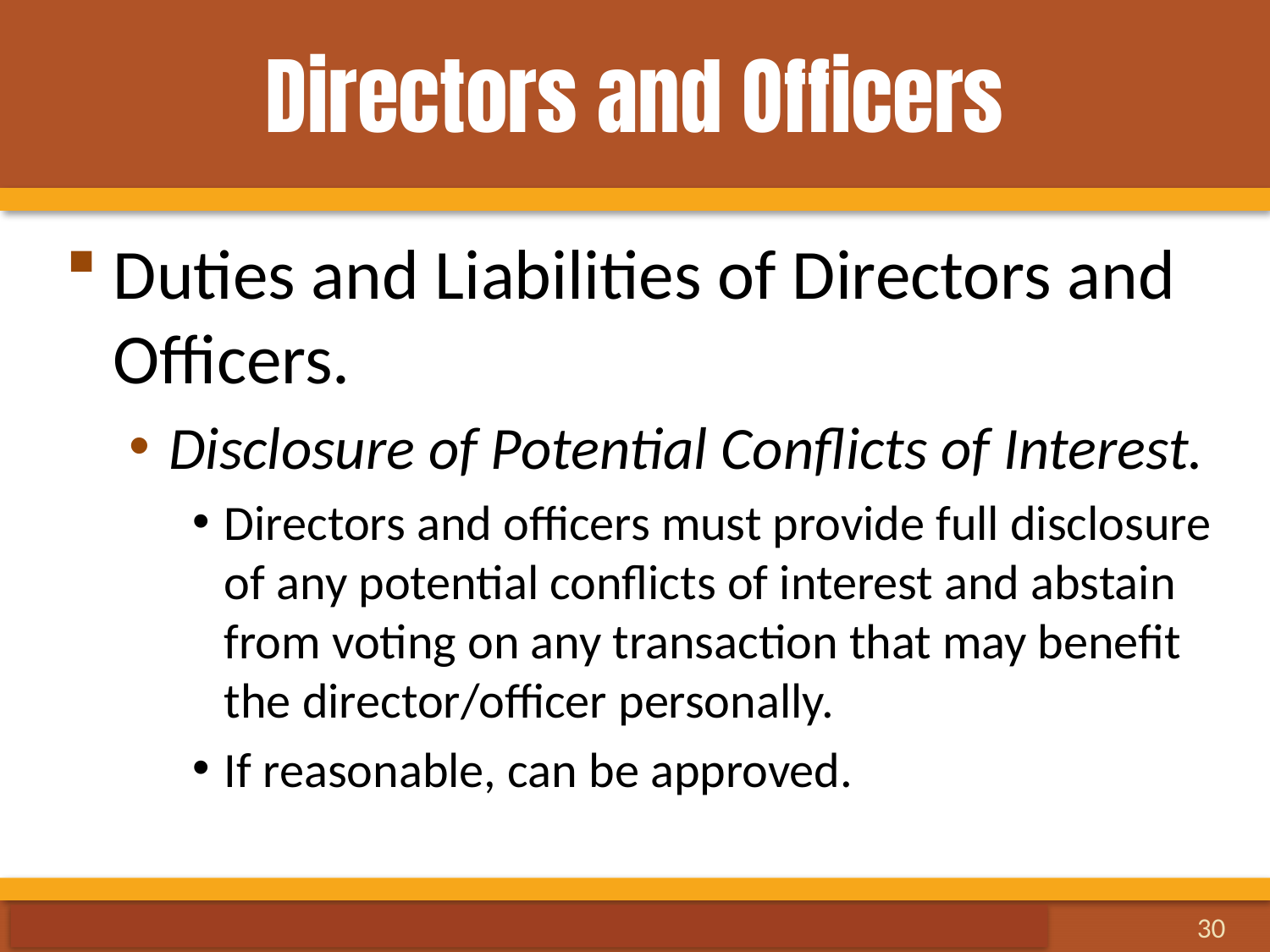

# Directors and Officers
Duties and Liabilities of Directors and Officers.
Disclosure of Potential Conflicts of Interest.
Directors and officers must provide full disclosure of any potential conflicts of interest and abstain from voting on any transaction that may benefit the director/officer personally.
If reasonable, can be approved.
30